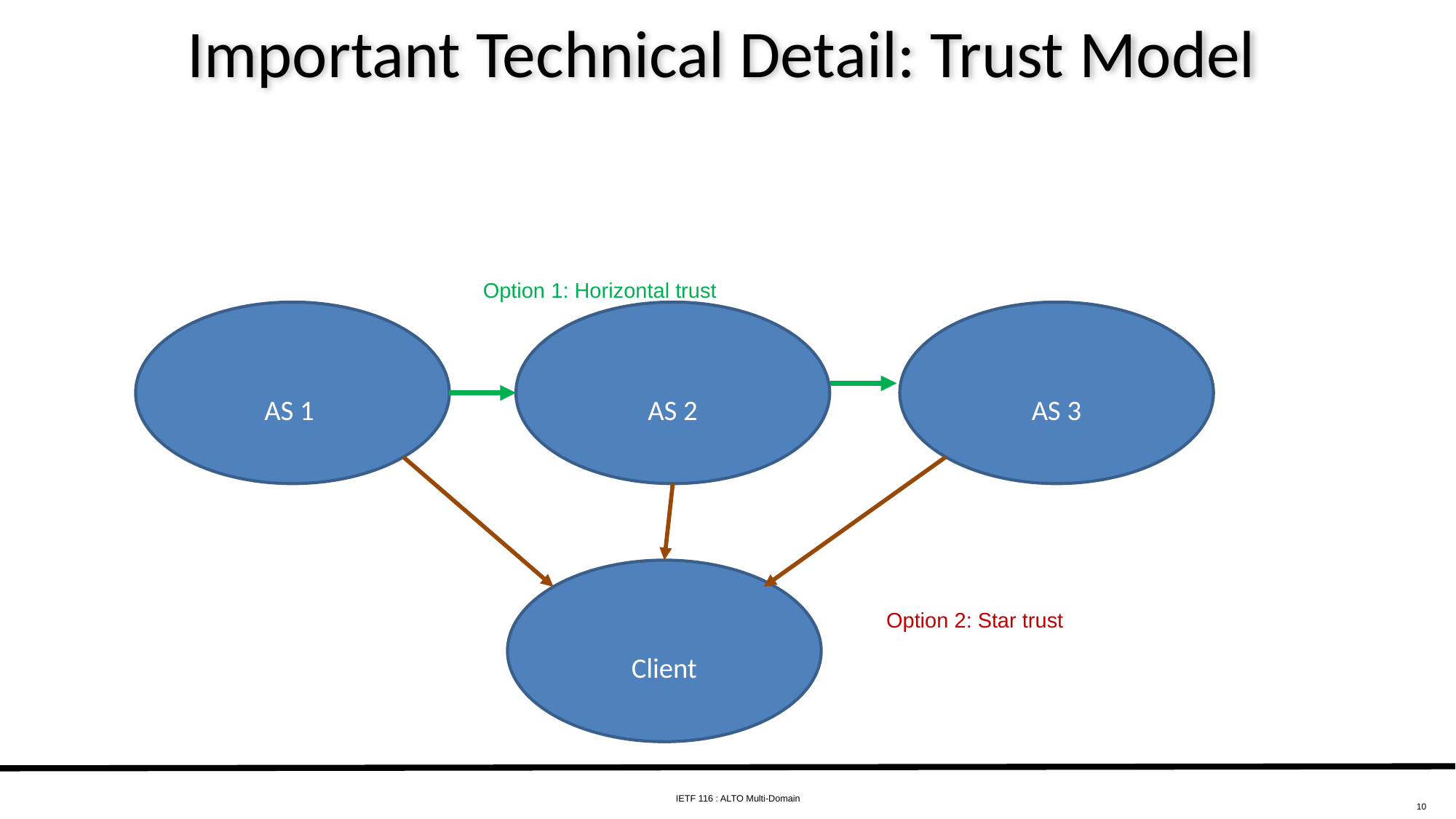

# Important Technical Detail: Trust Model

Option 1: Horizontal trust
AS 1
AS 3
AS 2
Client
Option 2: Star trust